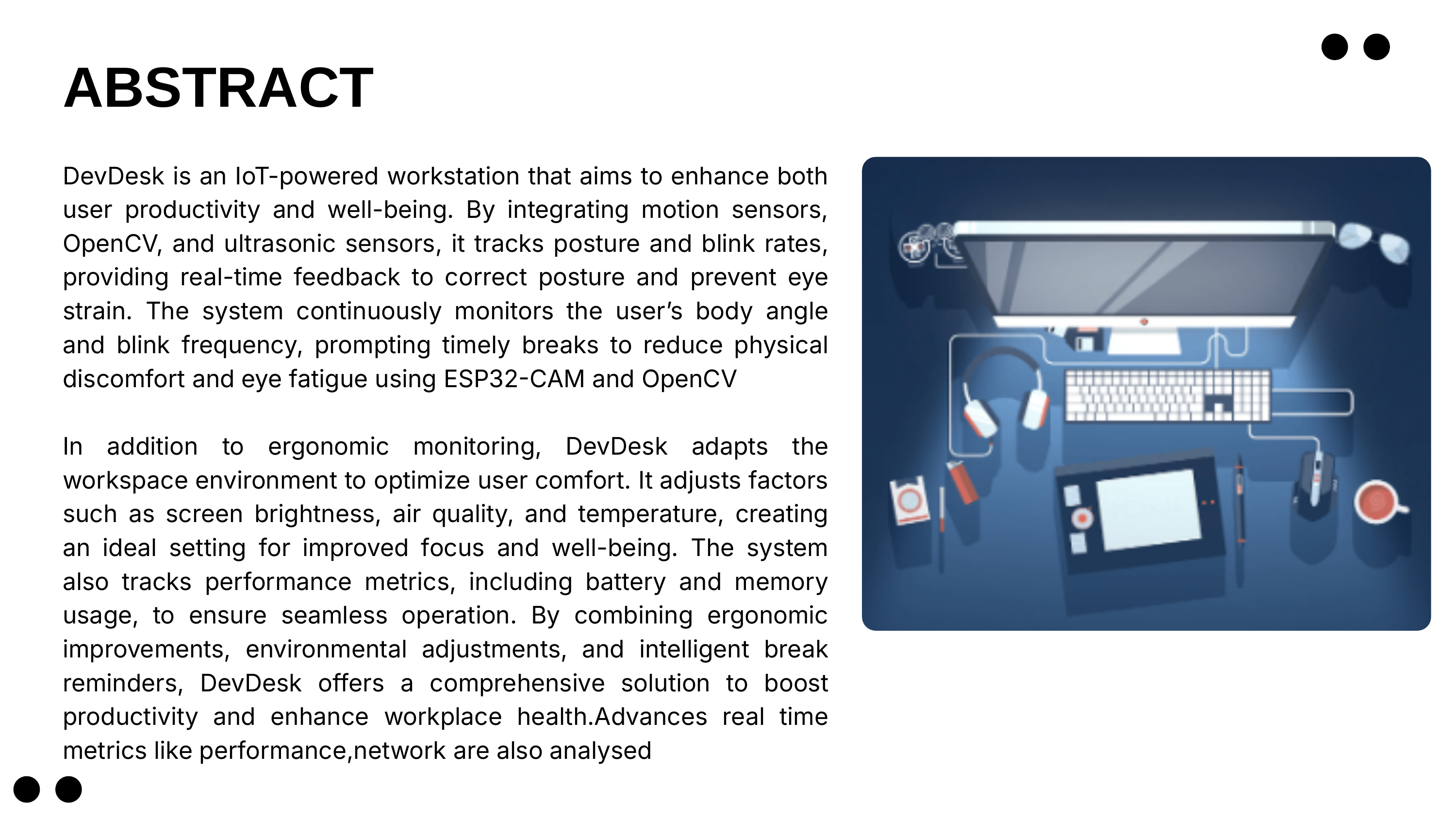

ABSTRACT
DevDesk is an IoT-powered workstation that aims to enhance both user productivity and well-being. By integrating motion sensors, OpenCV, and ultrasonic sensors, it tracks posture and blink rates, providing real-time feedback to correct posture and prevent eye strain. The system continuously monitors the user’s body angle and blink frequency, prompting timely breaks to reduce physical discomfort and eye fatigue using ESP32-CAM and OpenCV

In addition to ergonomic monitoring, DevDesk adapts the workspace environment to optimize user comfort. It adjusts factors such as screen brightness, air quality, and temperature, creating an ideal setting for improved focus and well-being. The system also tracks performance metrics, including battery and memory usage, to ensure seamless operation. By combining ergonomic improvements, environmental adjustments, and intelligent break reminders, DevDesk offers a comprehensive solution to boost productivity and enhance workplace health.Advances real time metrics like performance,network are also analysed